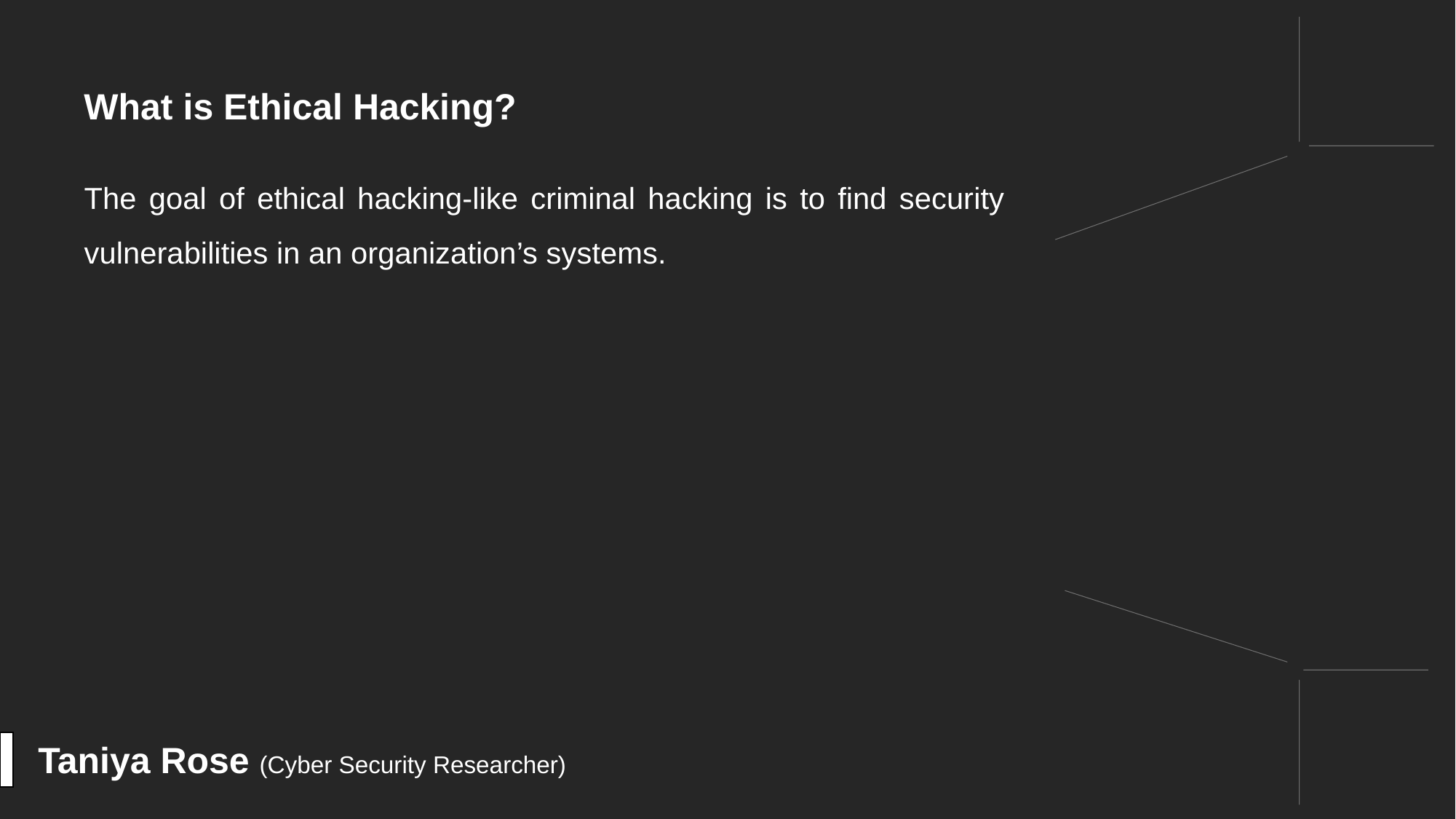

What is Ethical Hacking?
The goal of ethical hacking-like criminal hacking is to find security vulnerabilities in an organization’s systems.
Taniya Rose (Cyber Security Researcher)